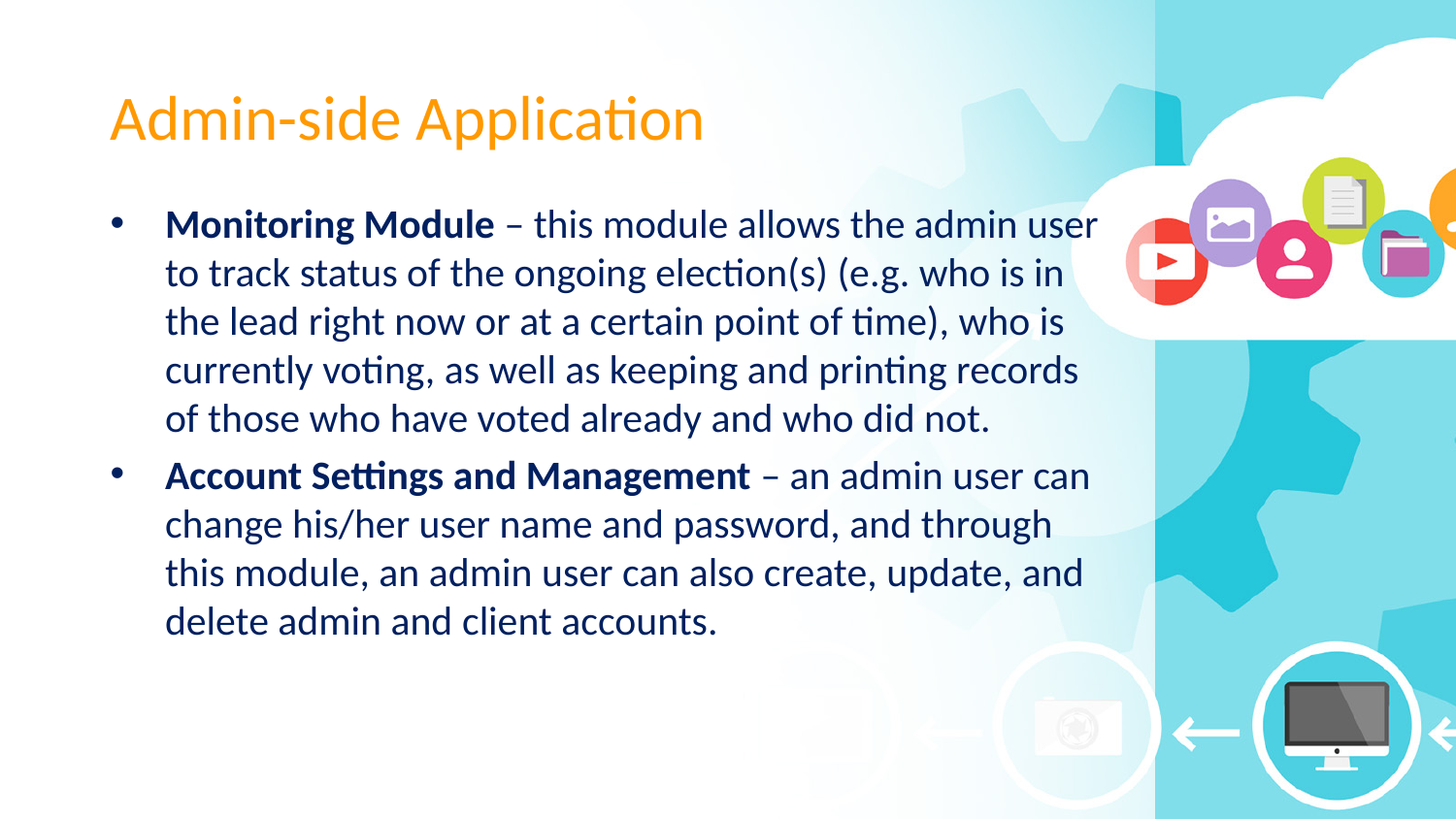

# Admin-side Application
Monitoring Module – this module allows the admin user to track status of the ongoing election(s) (e.g. who is in the lead right now or at a certain point of time), who is currently voting, as well as keeping and printing records of those who have voted already and who did not.
Account Settings and Management – an admin user can change his/her user name and password, and through this module, an admin user can also create, update, and delete admin and client accounts.